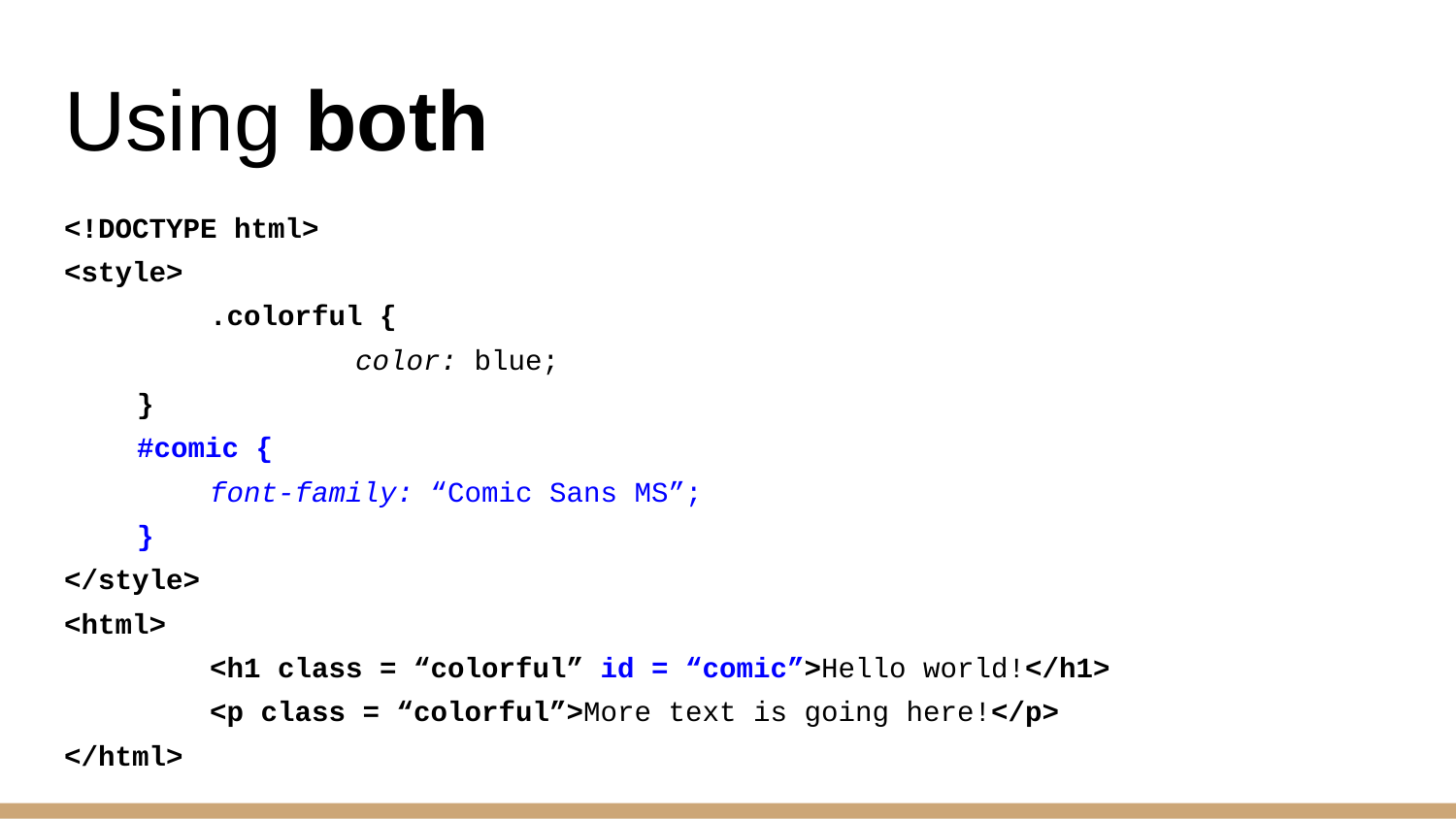

# Using both
<!DOCTYPE html>
<style>
	.colorful {
		color: blue;
}
#comic {
	font-family: “Comic Sans MS”;
}
</style>
<html>
	<h1 class = “colorful” id = “comic”>Hello world!</h1>
	<p class = “colorful”>More text is going here!</p>
</html>